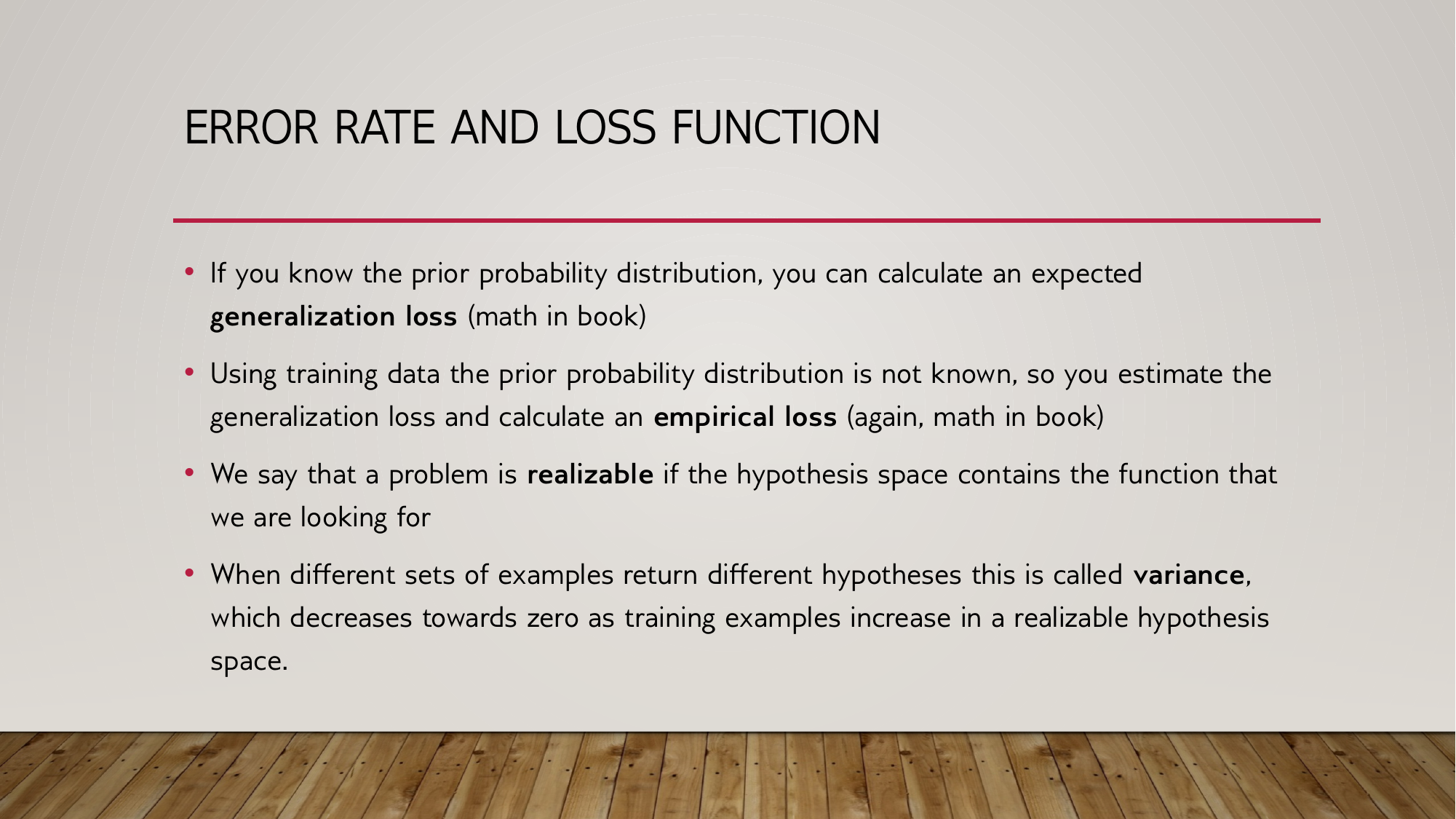

# Error rate and loss function
If you know the prior probability distribution, you can calculate an expected generalization loss (math in book)
Using training data the prior probability distribution is not known, so you estimate the generalization loss and calculate an empirical loss (again, math in book)
We say that a problem is realizable if the hypothesis space contains the function that we are looking for
When different sets of examples return different hypotheses this is called variance, which decreases towards zero as training examples increase in a realizable hypothesis space.